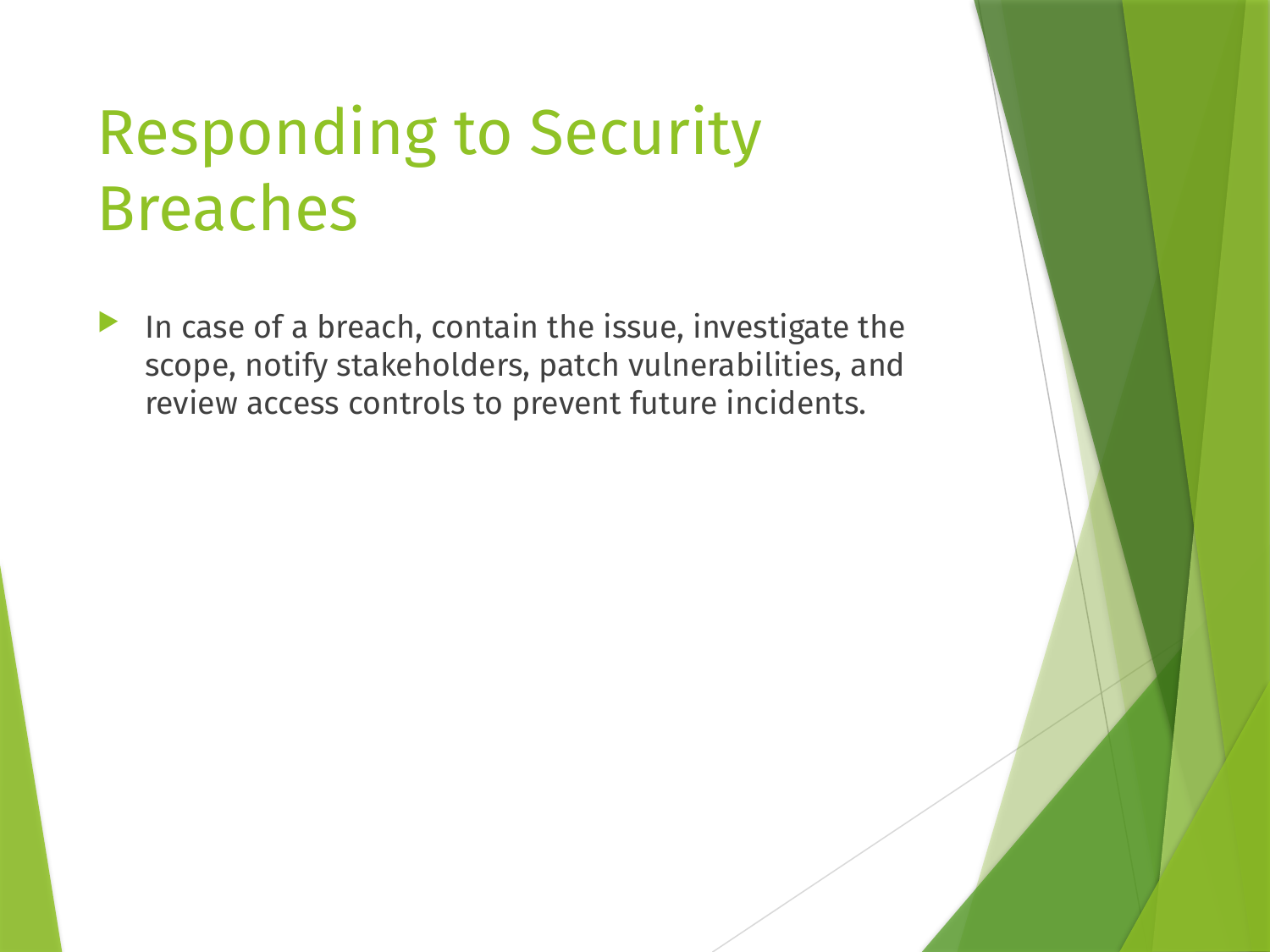

# Responding to Security Breaches
In case of a breach, contain the issue, investigate the scope, notify stakeholders, patch vulnerabilities, and review access controls to prevent future incidents.